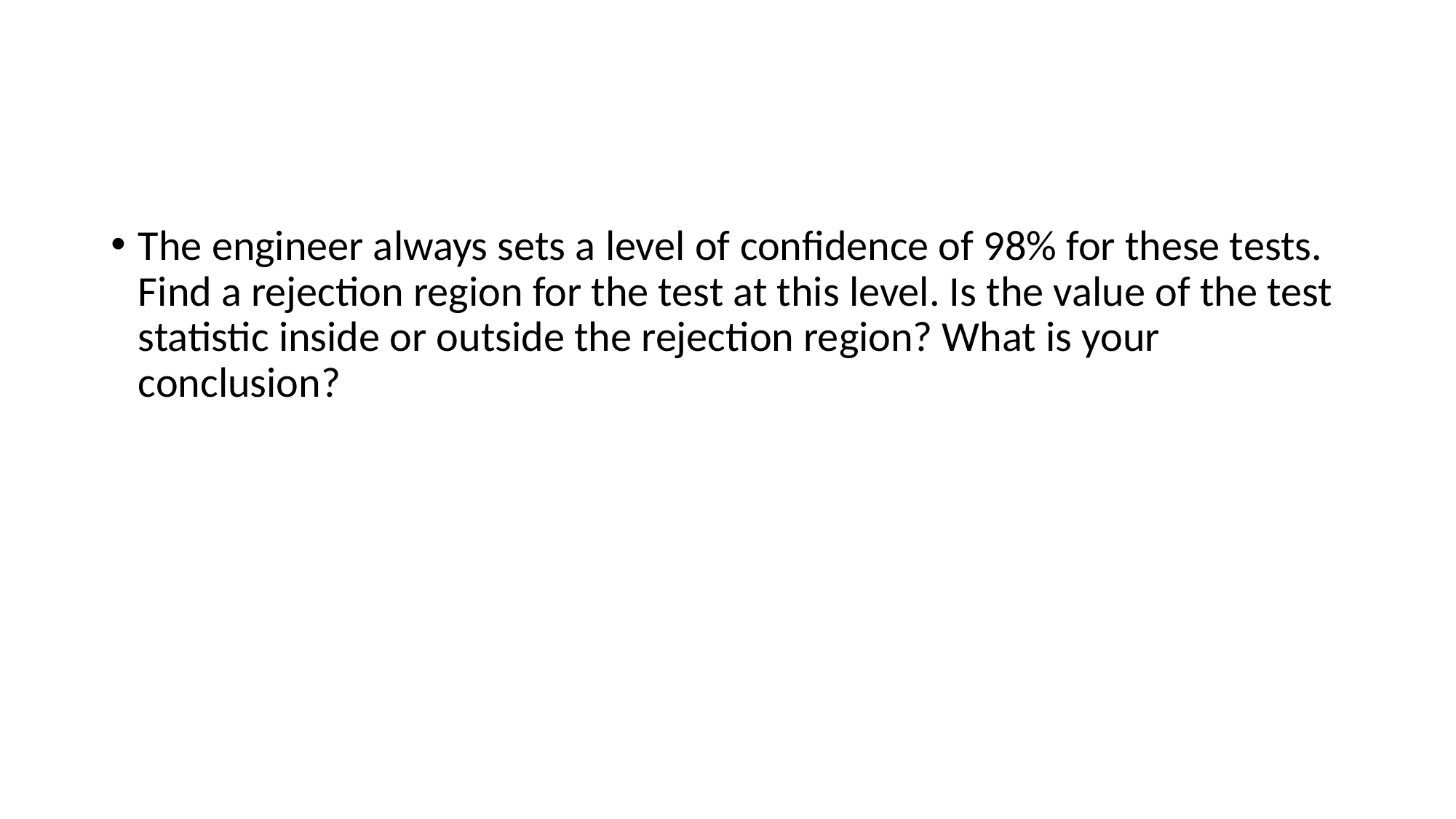

#
The engineer always sets a level of confidence of 98% for these tests. Find a rejection region for the test at this level. Is the value of the test statistic inside or outside the rejection region? What is your conclusion?